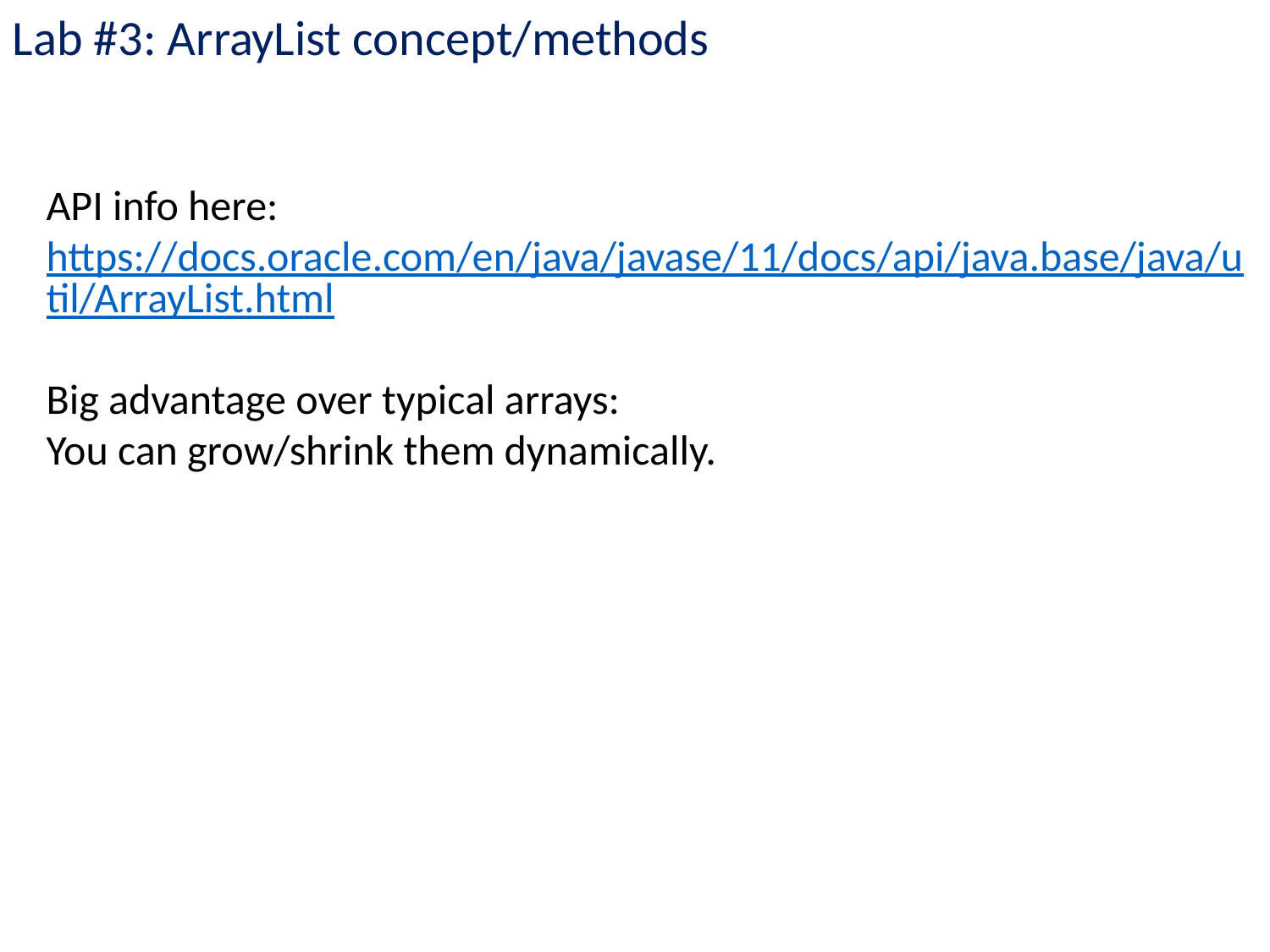

Lab #3: ArrayList concept/methods
API info here:
https://docs.oracle.com/en/java/javase/11/docs/api/java.base/java/util/ArrayList.html

Big advantage over typical arrays:
You can grow/shrink them dynamically.